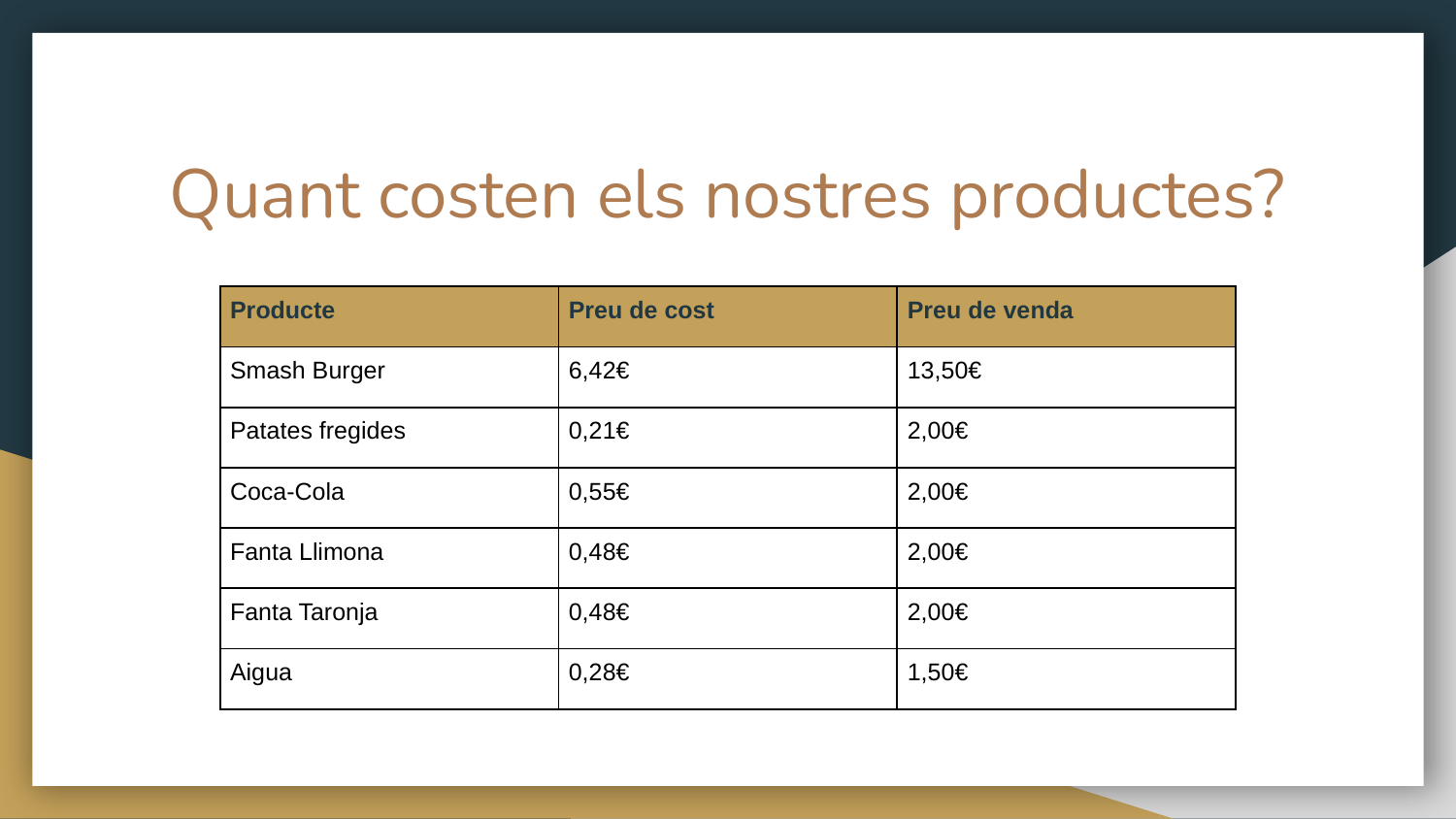

# Quant costen els nostres productes?
| Producte | Preu de cost | Preu de venda |
| --- | --- | --- |
| Smash Burger | 6,42€ | 13,50€ |
| Patates fregides | 0,21€ | 2,00€ |
| Coca-Cola | 0,55€ | 2,00€ |
| Fanta Llimona | 0,48€ | 2,00€ |
| Fanta Taronja | 0,48€ | 2,00€ |
| Aigua | 0,28€ | 1,50€ |